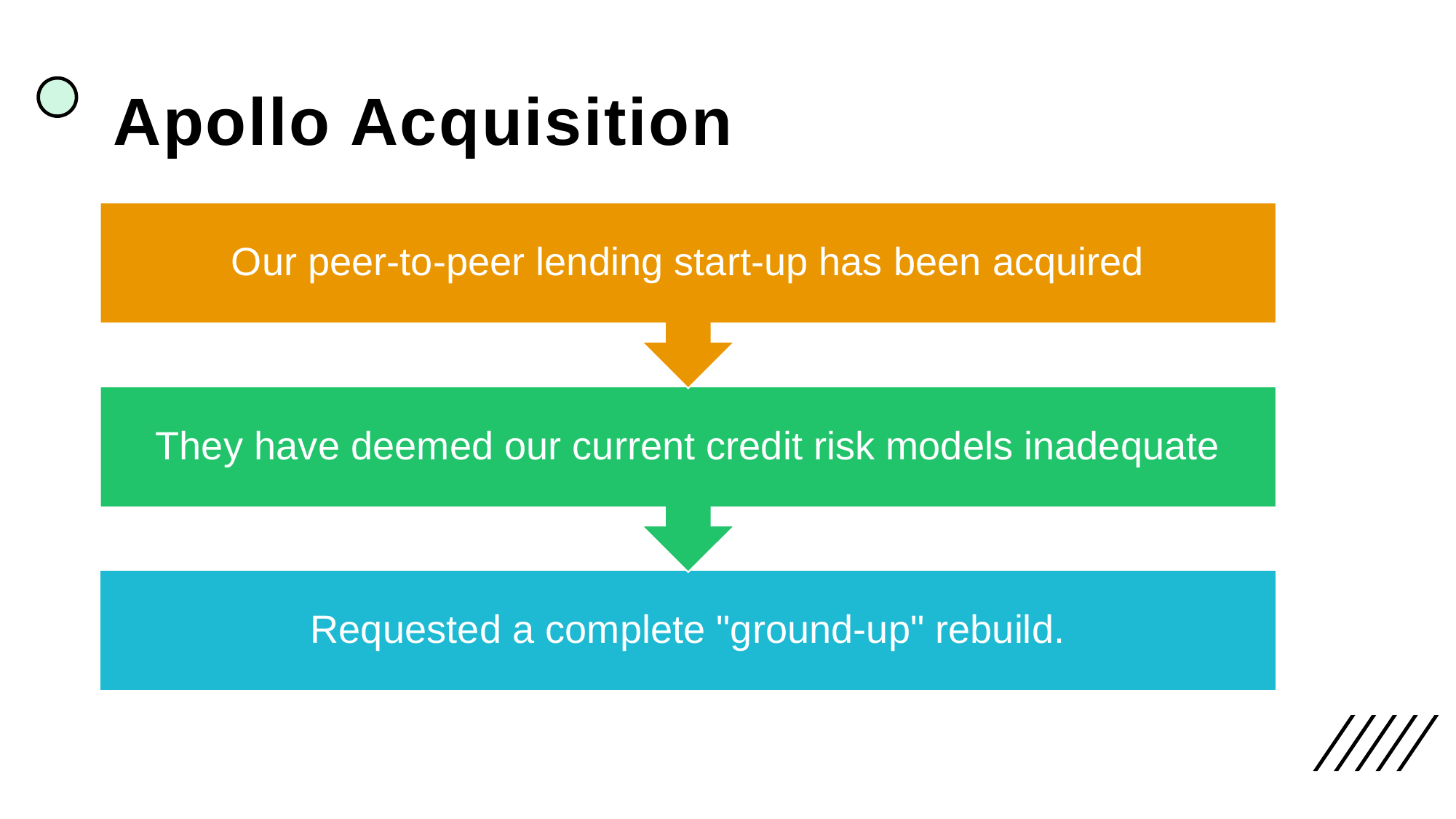

# Apollo Acquisition
Requested a complete "ground-up" rebuild.
They have deemed our current credit risk models inadequate
Our peer-to-peer lending start-up has been acquired